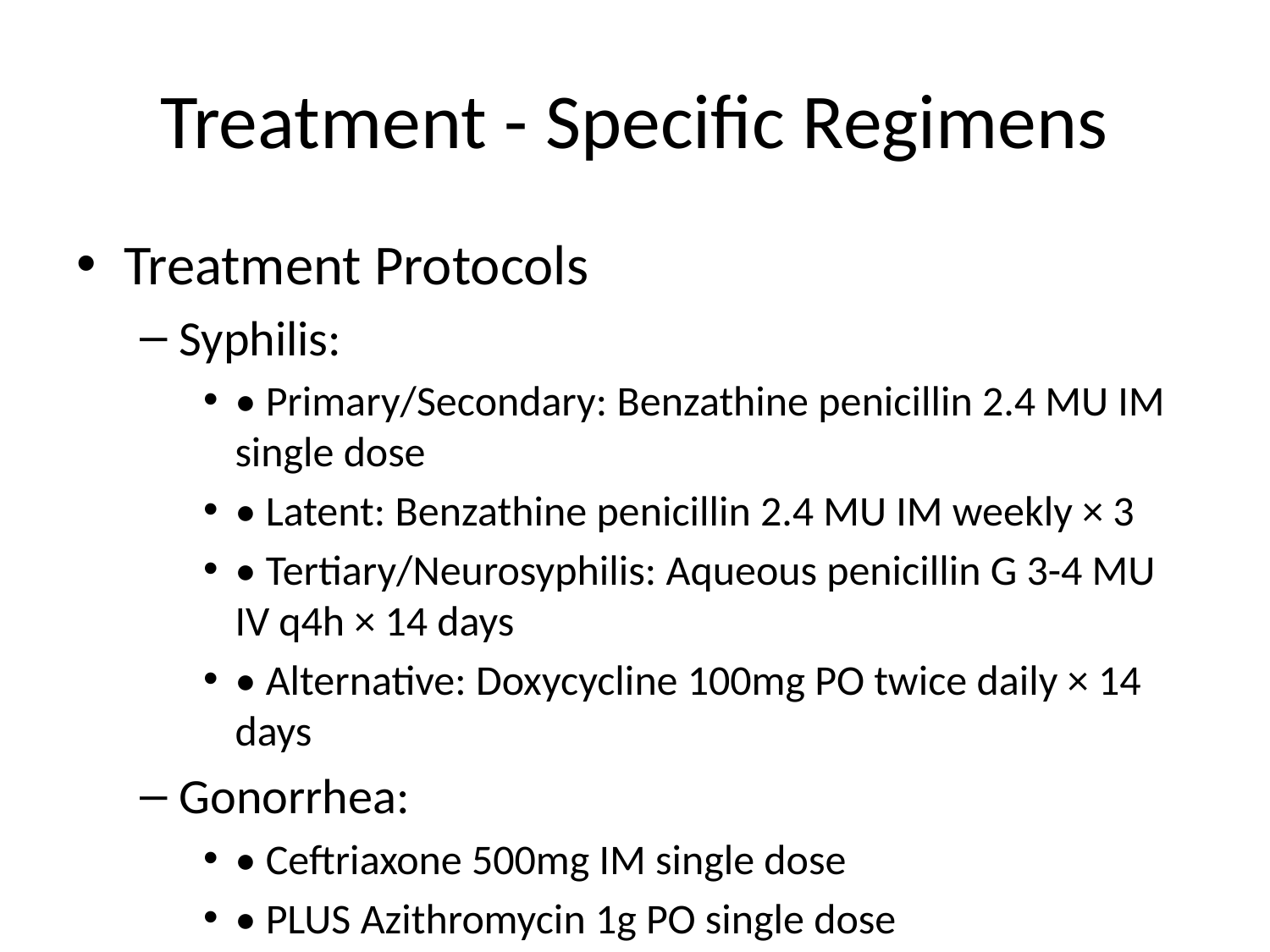

# Treatment - Specific Regimens
Treatment Protocols
Syphilis:
• Primary/Secondary: Benzathine penicillin 2.4 MU IM single dose
• Latent: Benzathine penicillin 2.4 MU IM weekly × 3
• Tertiary/Neurosyphilis: Aqueous penicillin G 3-4 MU IV q4h × 14 days
• Alternative: Doxycycline 100mg PO twice daily × 14 days
Gonorrhea:
• Ceftriaxone 500mg IM single dose
• PLUS Azithromycin 1g PO single dose
• Test of cure in 7-14 days
Chlamydia:
• Azithromycin 1g PO single dose
• OR Doxycycline 100mg PO twice daily × 7 days
• Test of cure recommended
HSV:
• Acyclovir 400mg PO three times daily × 5-10 days
• Valacyclovir 1g PO twice daily × 5-10 days
• Suppressive therapy for recurrences